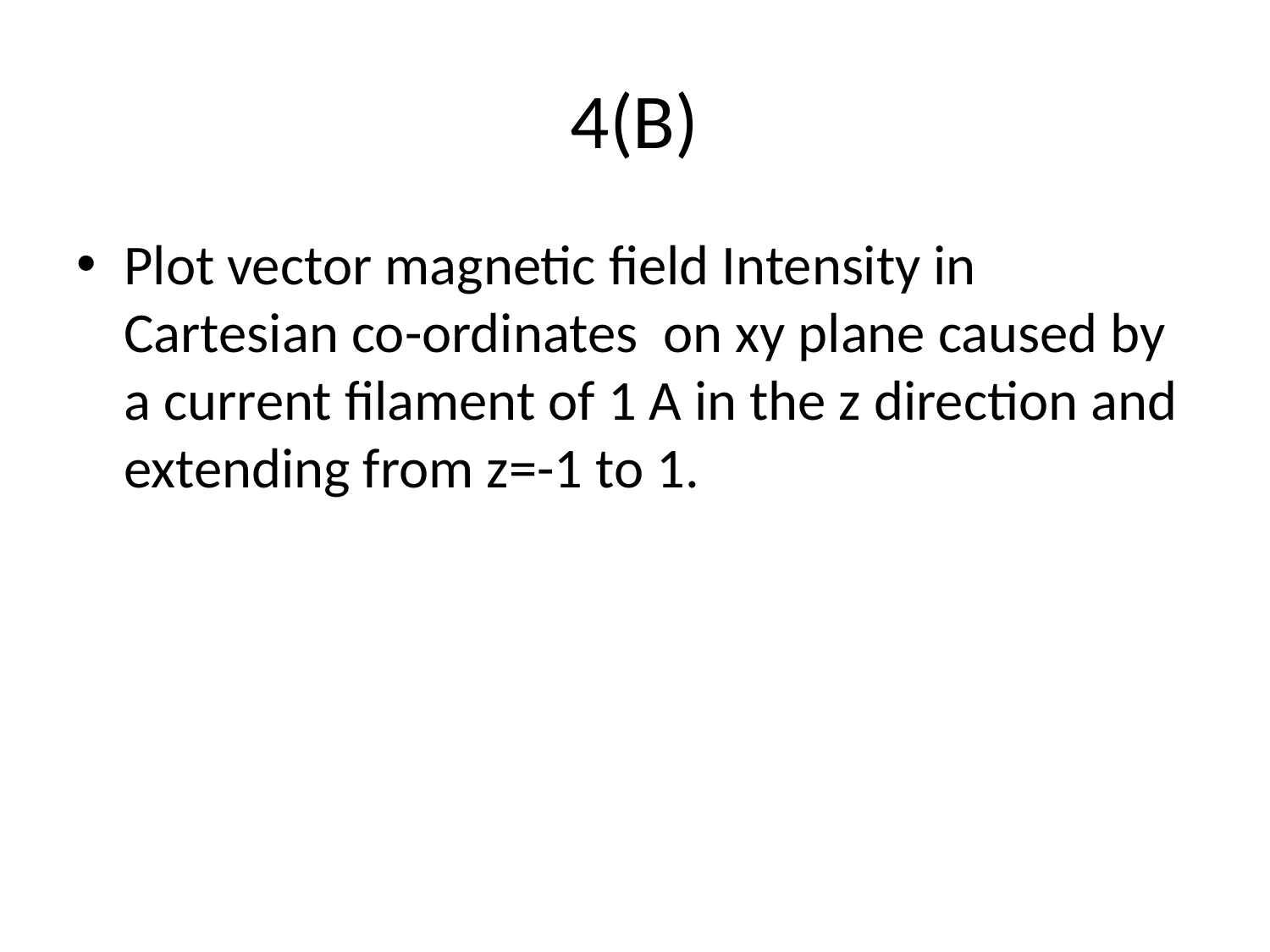

# 4(B)
Plot vector magnetic field Intensity in Cartesian co-ordinates  on xy plane caused by a current filament of 1 A in the z direction and extending from z=-1 to 1.